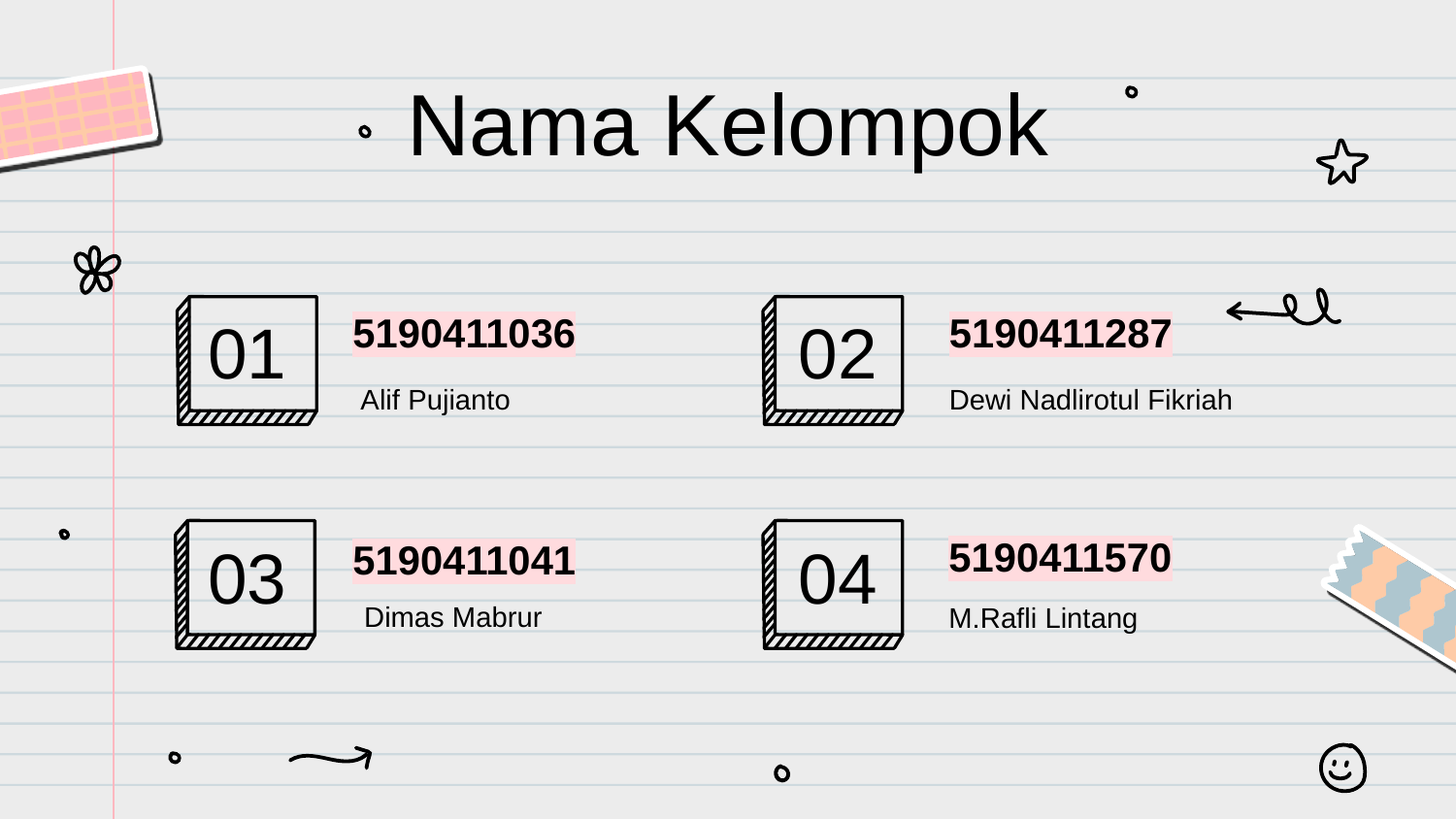

# Nama Kelompok
01
02

5190411036
5190411287
Alif Pujianto
Dewi Nadlirotul Fikriah
03
04

5190411570
5190411041
Dimas Mabrur
M.Rafli Lintang